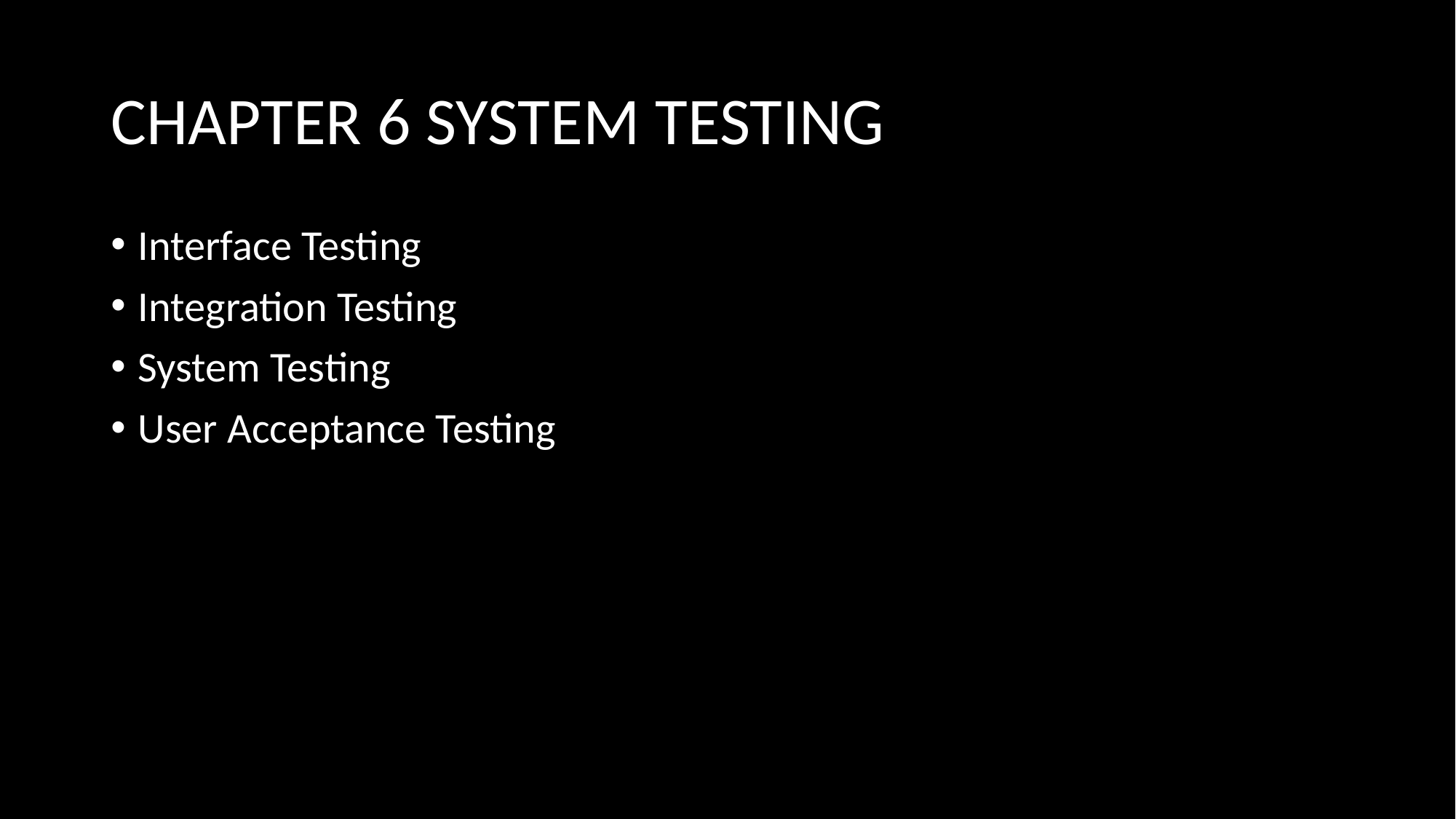

# CHAPTER 6 SYSTEM TESTING
Interface Testing
Integration Testing
System Testing
User Acceptance Testing